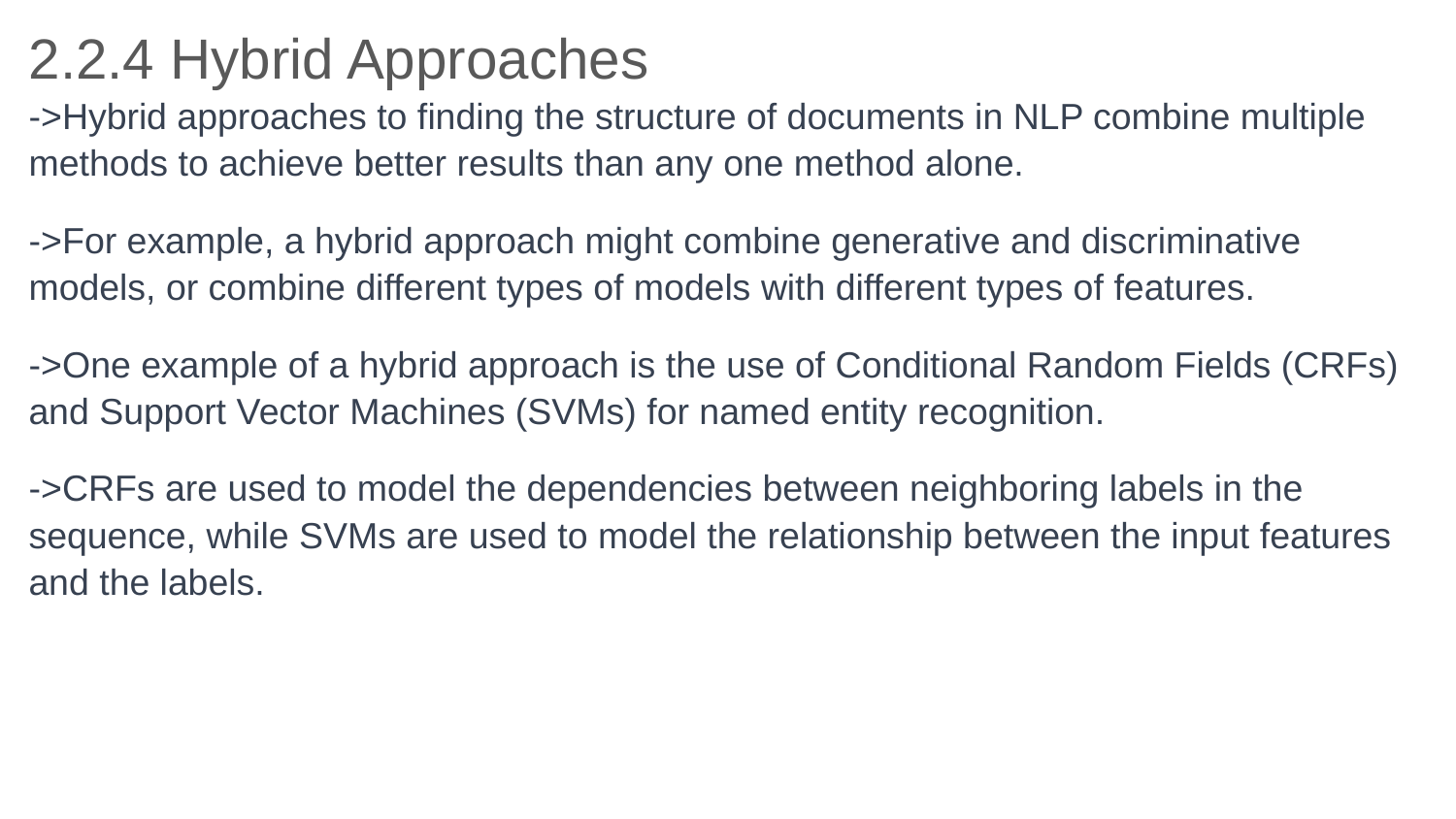

2.2.4 Hybrid Approaches
->Hybrid approaches to finding the structure of documents in NLP combine multiple methods to achieve better results than any one method alone.
->For example, a hybrid approach might combine generative and discriminative models, or combine different types of models with different types of features.
->One example of a hybrid approach is the use of Conditional Random Fields (CRFs) and Support Vector Machines (SVMs) for named entity recognition.
->CRFs are used to model the dependencies between neighboring labels in the sequence, while SVMs are used to model the relationship between the input features and the labels.